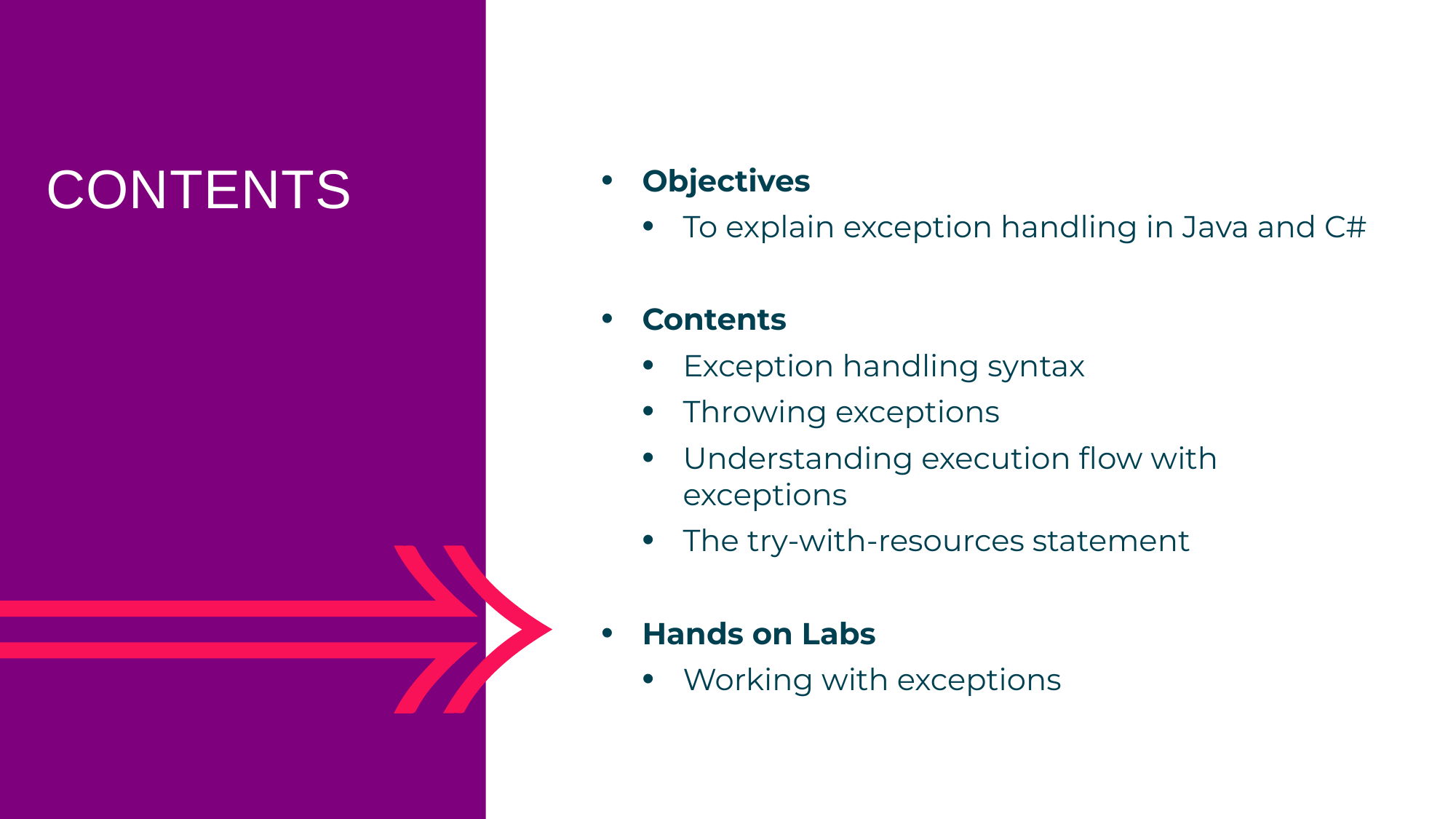

Contents
Objectives
To explain exception handling in Java and C#

Contents
Exception handling syntax
Throwing exceptions
Understanding execution flow with exceptions
The try-with-resources statement

Hands on Labs
Working with exceptions